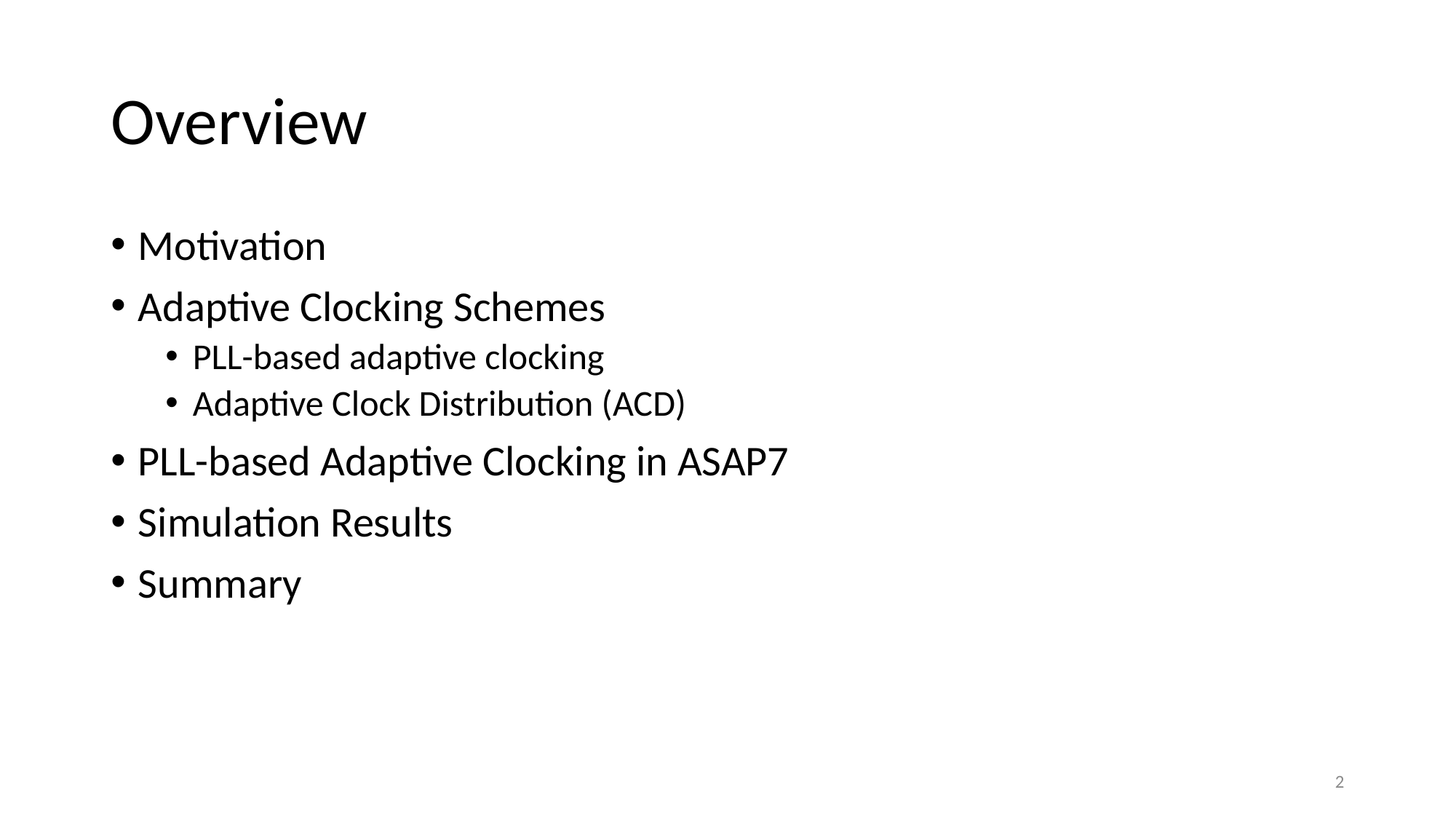

# Overview
Motivation
Adaptive Clocking Schemes
PLL-based adaptive clocking
Adaptive Clock Distribution (ACD)
PLL-based Adaptive Clocking in ASAP7
Simulation Results
Summary
2